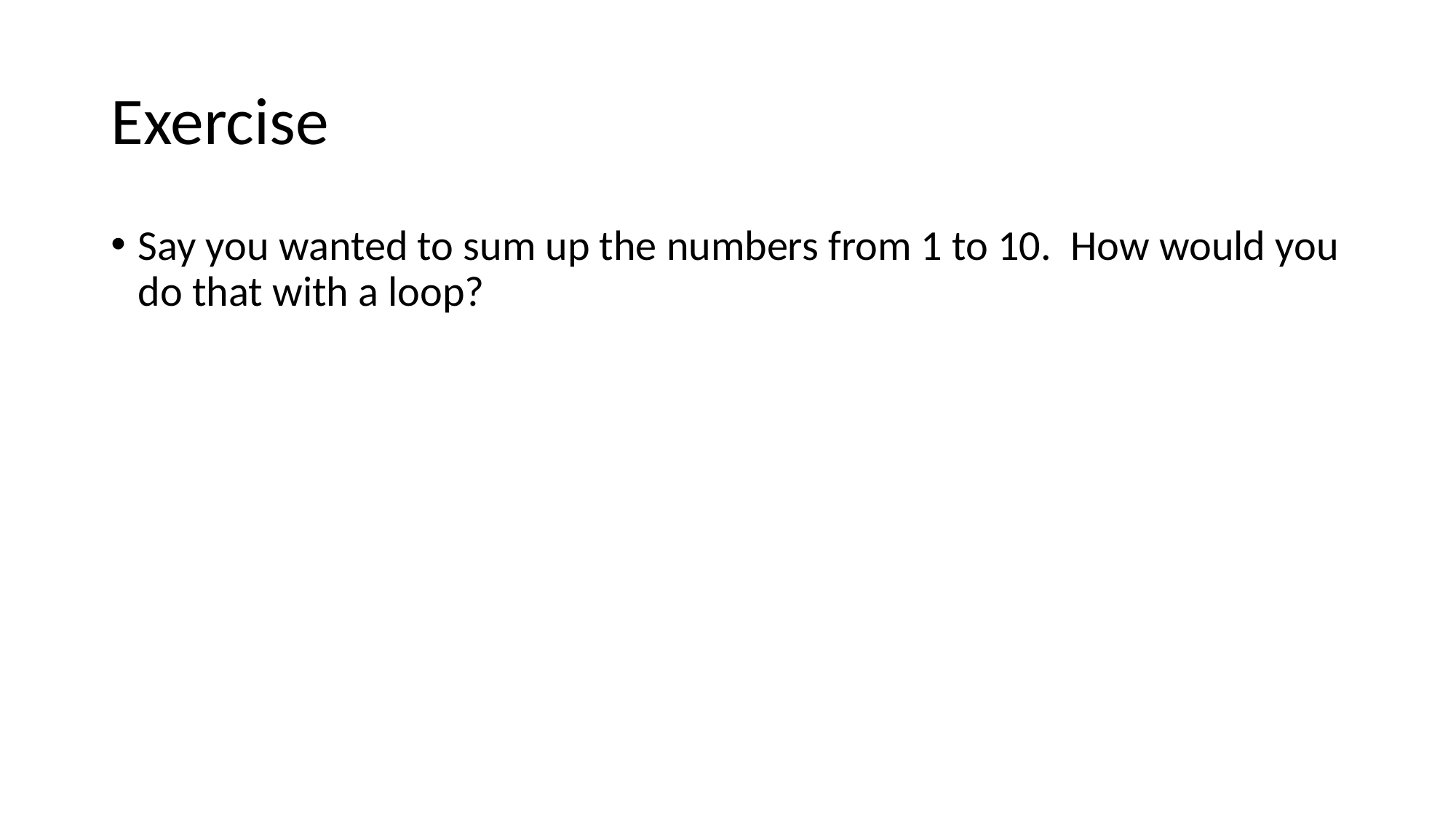

# Exercise
Say you wanted to sum up the numbers from 1 to 10.  How would you do that with a loop?